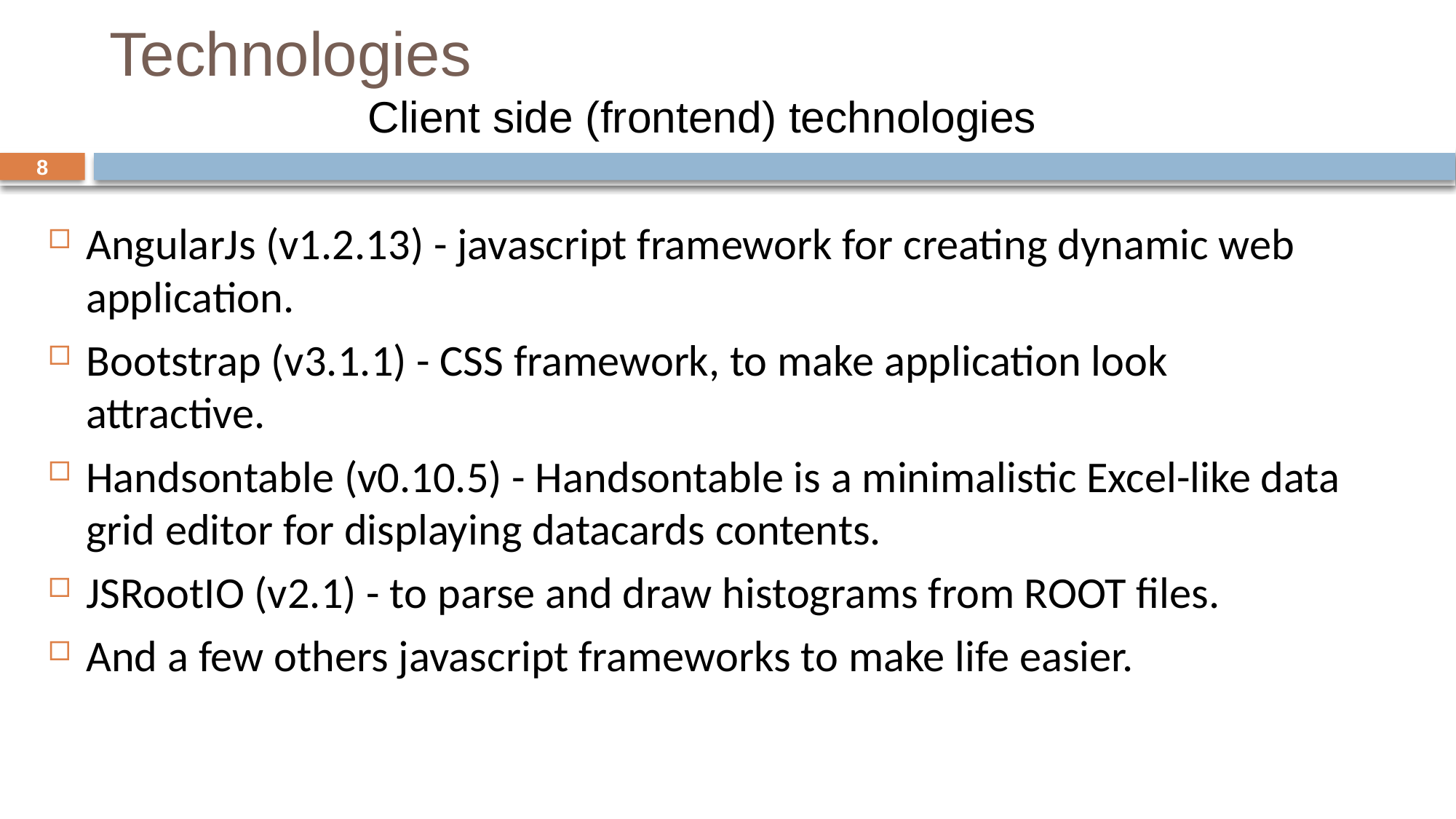

# Technologies
Client side (frontend) technologies

AngularJs (v1.2.13) - javascript framework for creating dynamic web application.
Bootstrap (v3.1.1) - CSS framework, to make application look attractive.
Handsontable (v0.10.5) - Handsontable is a minimalistic Excel-like data grid editor for displaying datacards contents.
JSRootIO (v2.1) - to parse and draw histograms from ROOT files.
And a few others javascript frameworks to make life easier.
8